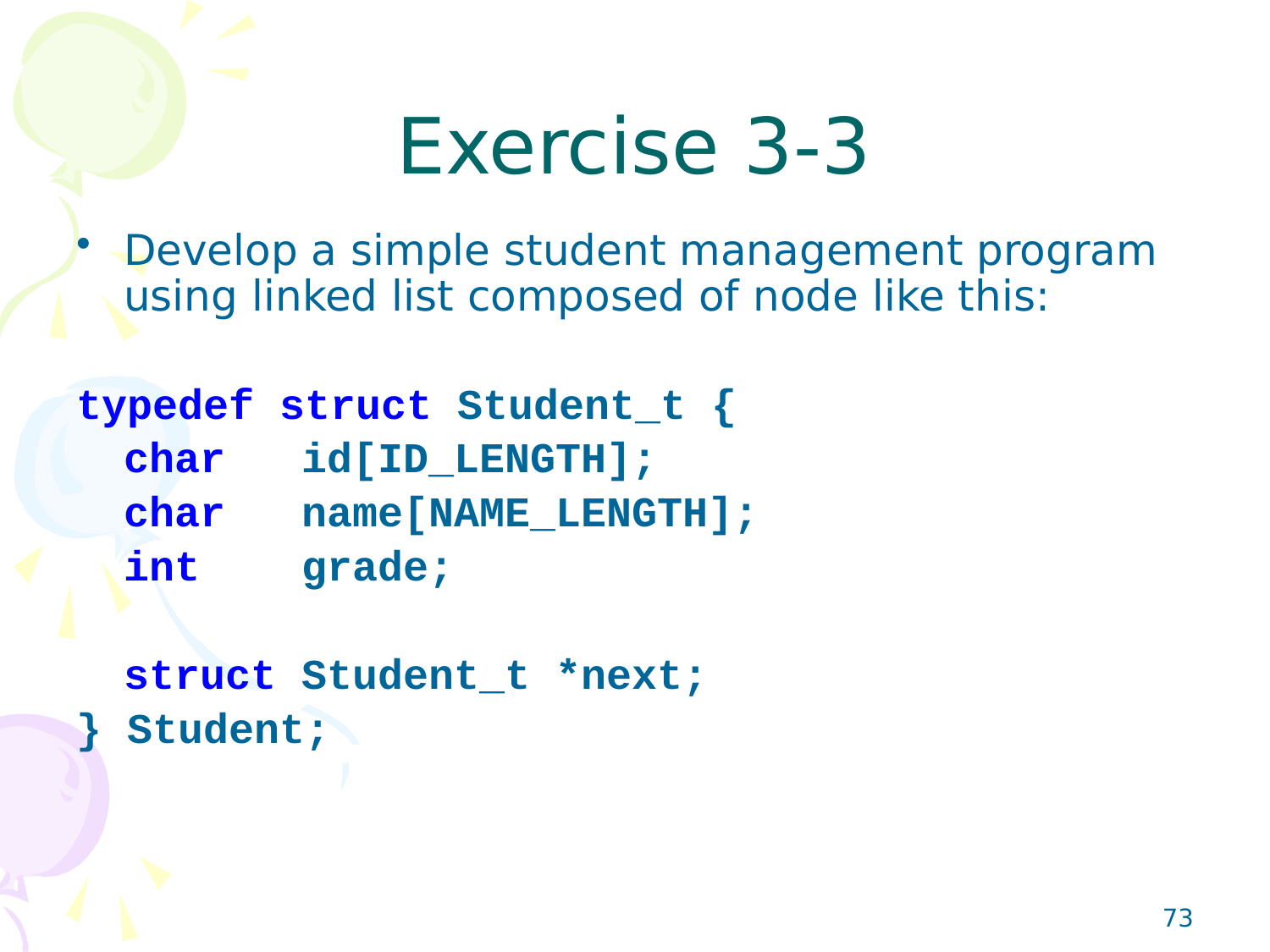

# Exercise 3-3
Develop a simple student management program using linked list composed of node like this:

typedef struct Student_t {
	char   id[ID_LENGTH];
	char   name[NAME_LENGTH];
	int    grade;

	struct Student_t *next;
} Student;

73